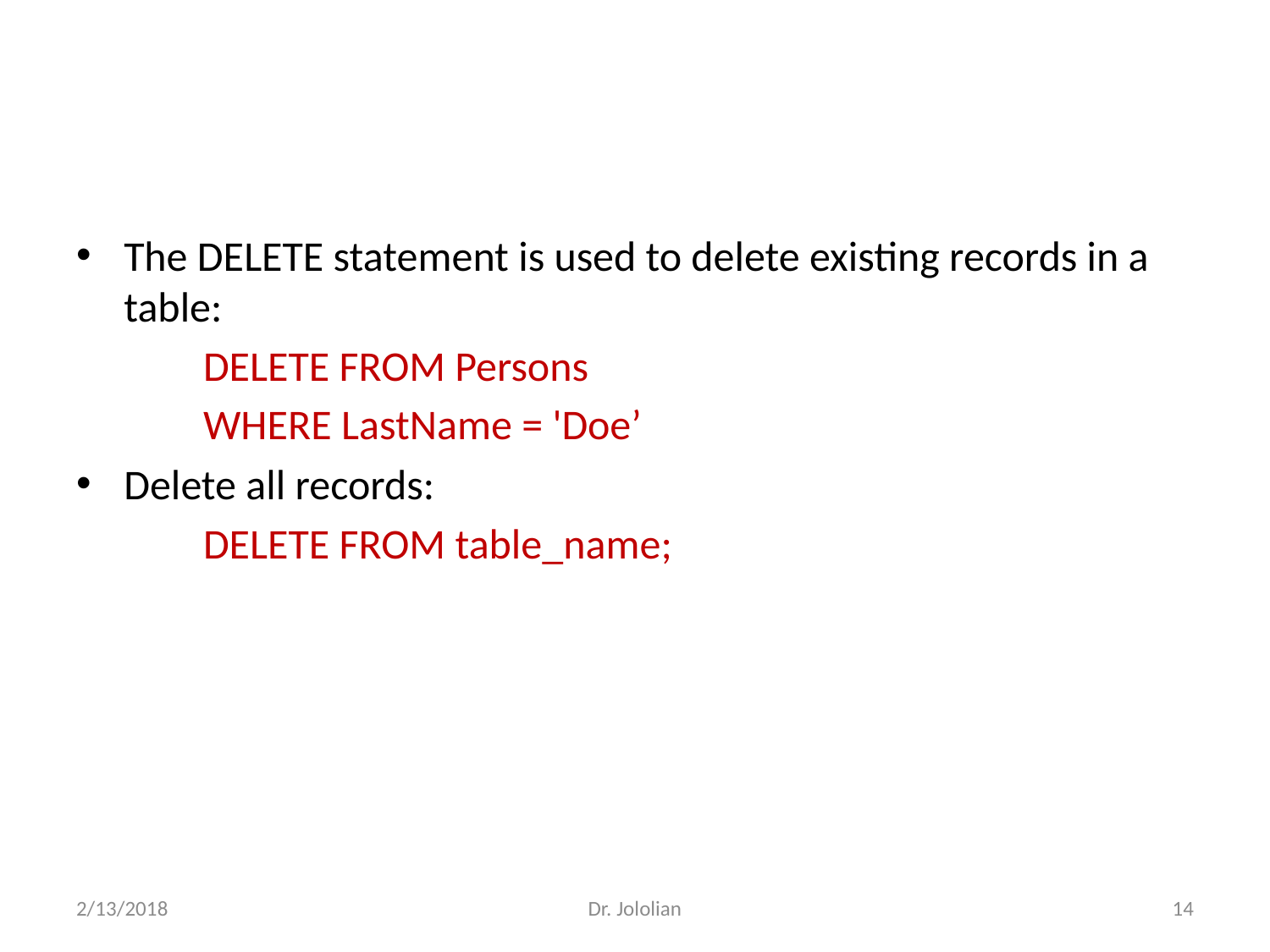

The DELETE statement is used to delete existing records in a table:
	DELETE FROM Persons
	WHERE LastName = 'Doe’
Delete all records:
	DELETE FROM table_name;

2/13/2018
Dr. Jololian
14